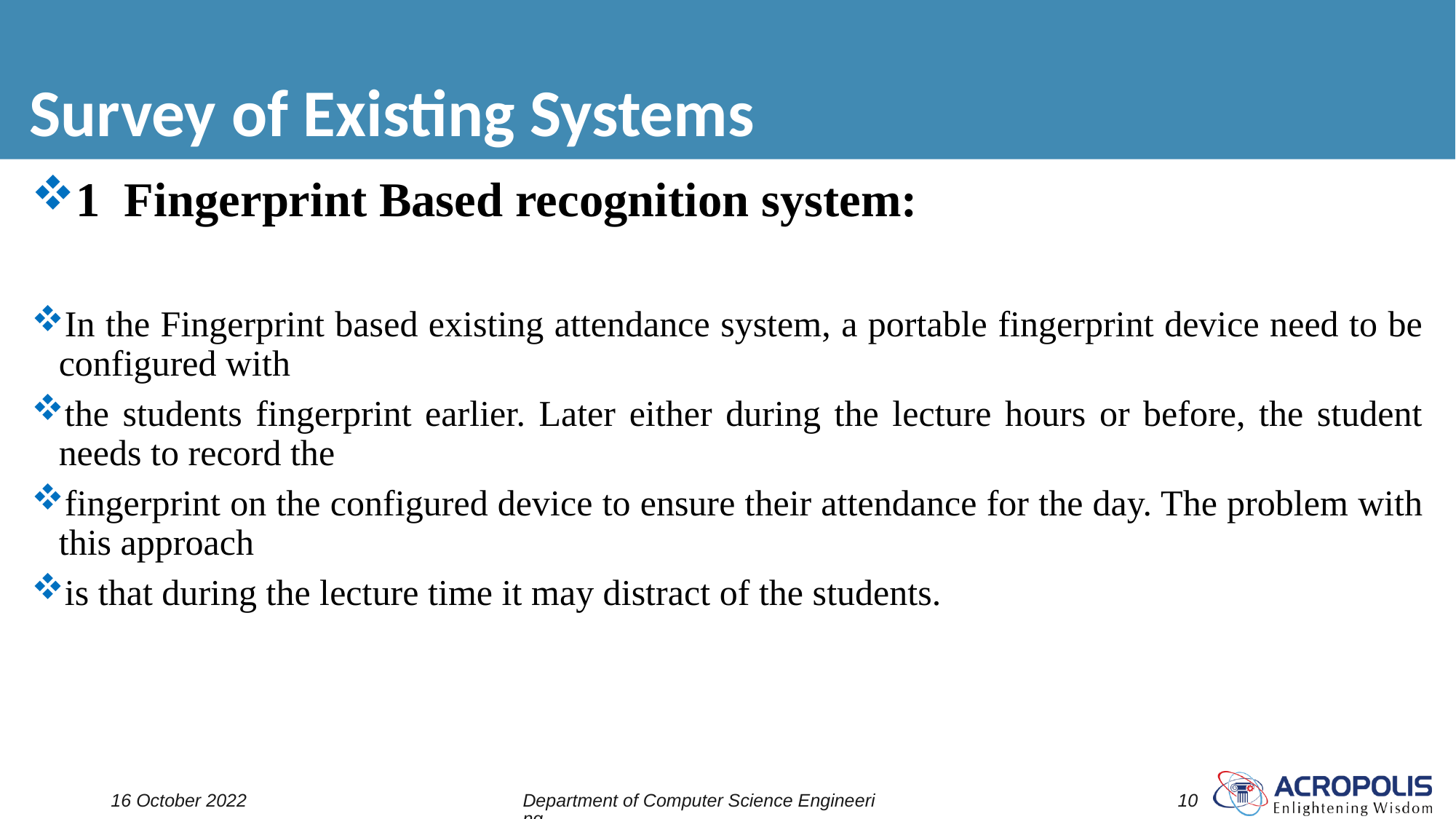

# Survey of Existing Systems
1  Fingerprint Based recognition system:

In the Fingerprint based existing attendance system, a portable fingerprint device need to be configured with
the students fingerprint earlier. Later either during the lecture hours or before, the student needs to record the
fingerprint on the configured device to ensure their attendance for the day. The problem with this approach
is that during the lecture time it may distract of the students.

16 October 2022
Department of Computer Science Engineering
10